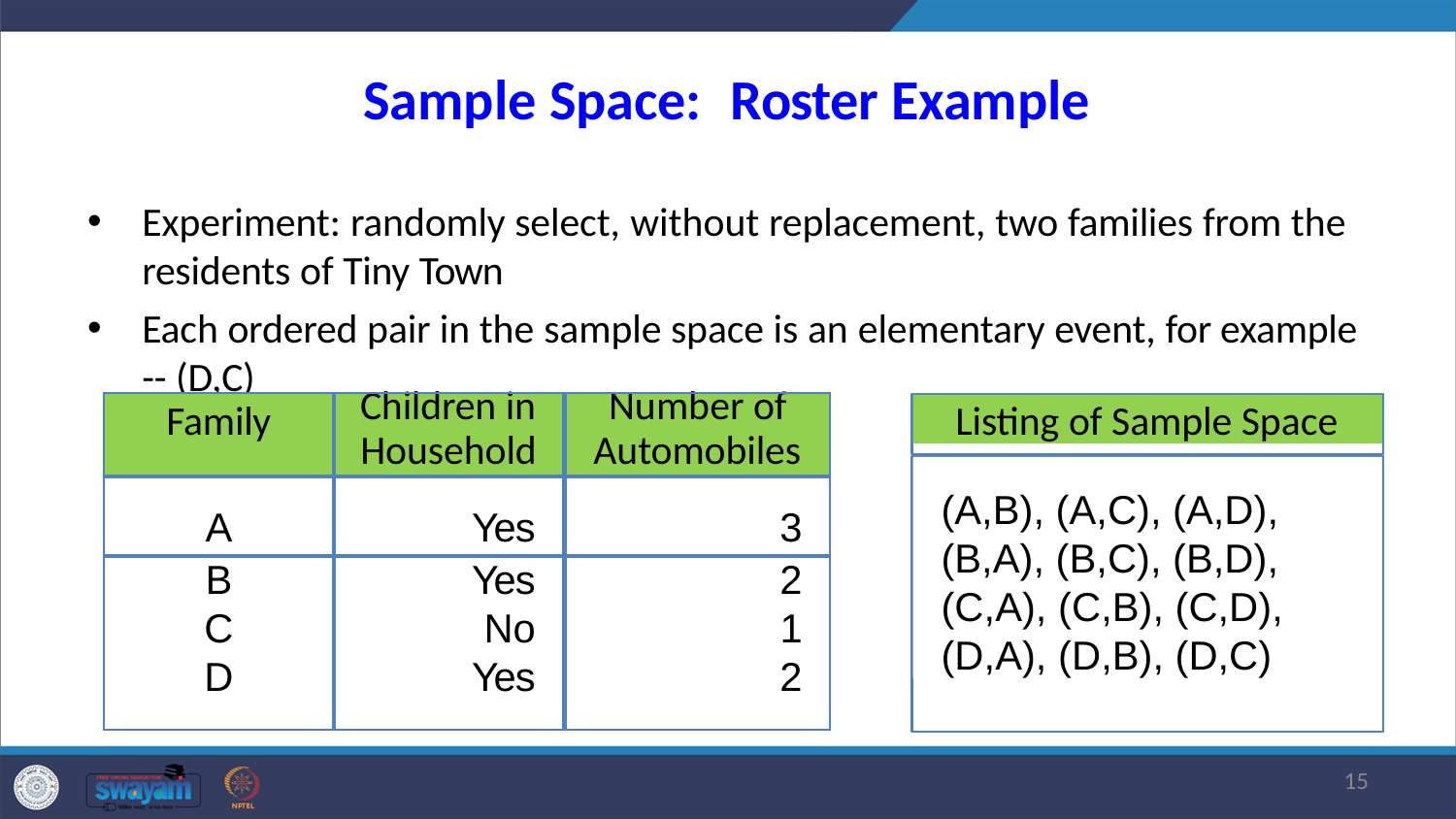

# Sample Space:	Roster Example
Experiment: randomly select, without replacement, two families from the  residents of Tiny Town
Each ordered pair in the sample space is an elementary event, for example
-- (D,C)
| Family | Children in Household | Number of Automobiles |
| --- | --- | --- |
| A | Yes | 3 |
| B | Yes | 2 |
| C | No | 1 |
| D | Yes | 2 |

Listing of Sample Space

(A,B), (A,C), (A,D),
(B,A), (B,C), (B,D),
(C,A), (C,B), (C,D),
(D,A), (D,B), (D,C)
15